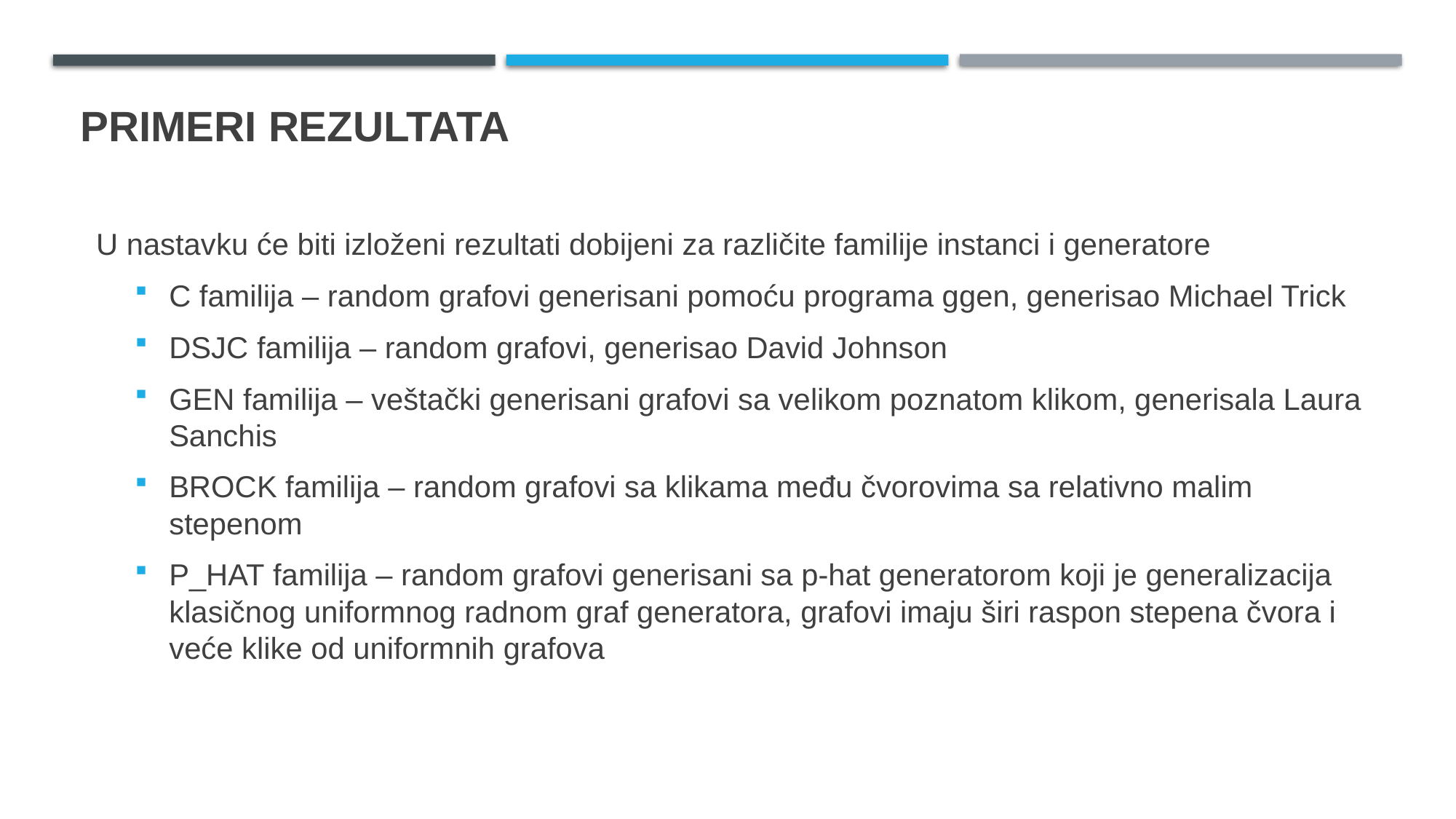

# Primeri rezultata
U nastavku će biti izloženi rezultati dobijeni za različite familije instanci i generatore
C familija – random grafovi generisani pomoću programa ggen, generisao Michael Trick
DSJC familija – random grafovi, generisao David Johnson
GEN familija – veštački generisani grafovi sa velikom poznatom klikom, generisala Laura Sanchis
BROCK familija – random grafovi sa klikama među čvorovima sa relativno malim stepenom
P_HAT familija – random grafovi generisani sa p-hat generatorom koji je generalizacija klasičnog uniformnog radnom graf generatora, grafovi imaju širi raspon stepena čvora i veće klike od uniformnih grafova